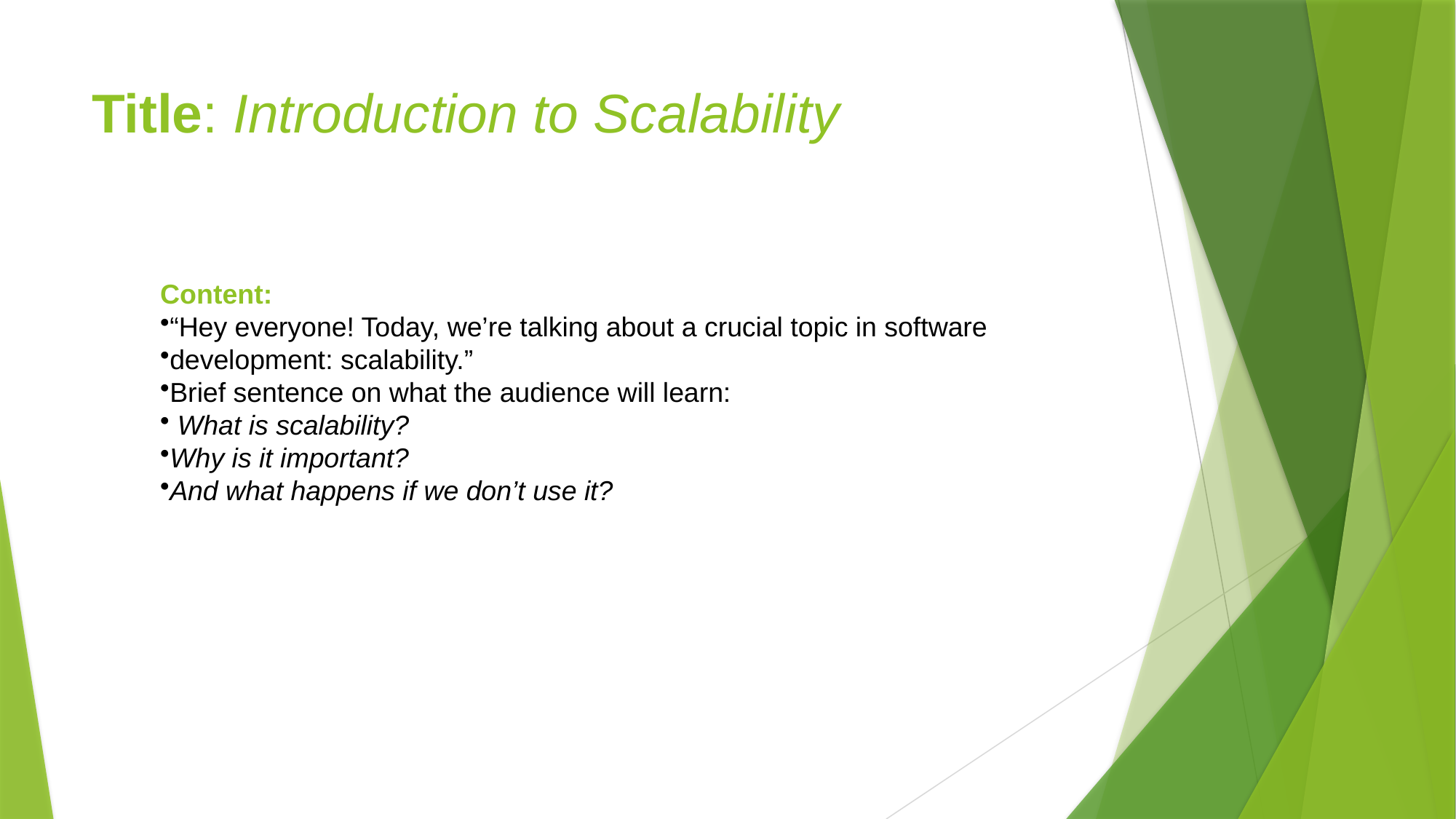

# Title: Introduction to Scalability
Content:
“Hey everyone! Today, we’re talking about a crucial topic in software
development: scalability.”
Brief sentence on what the audience will learn:
 What is scalability?
Why is it important?
And what happens if we don’t use it?